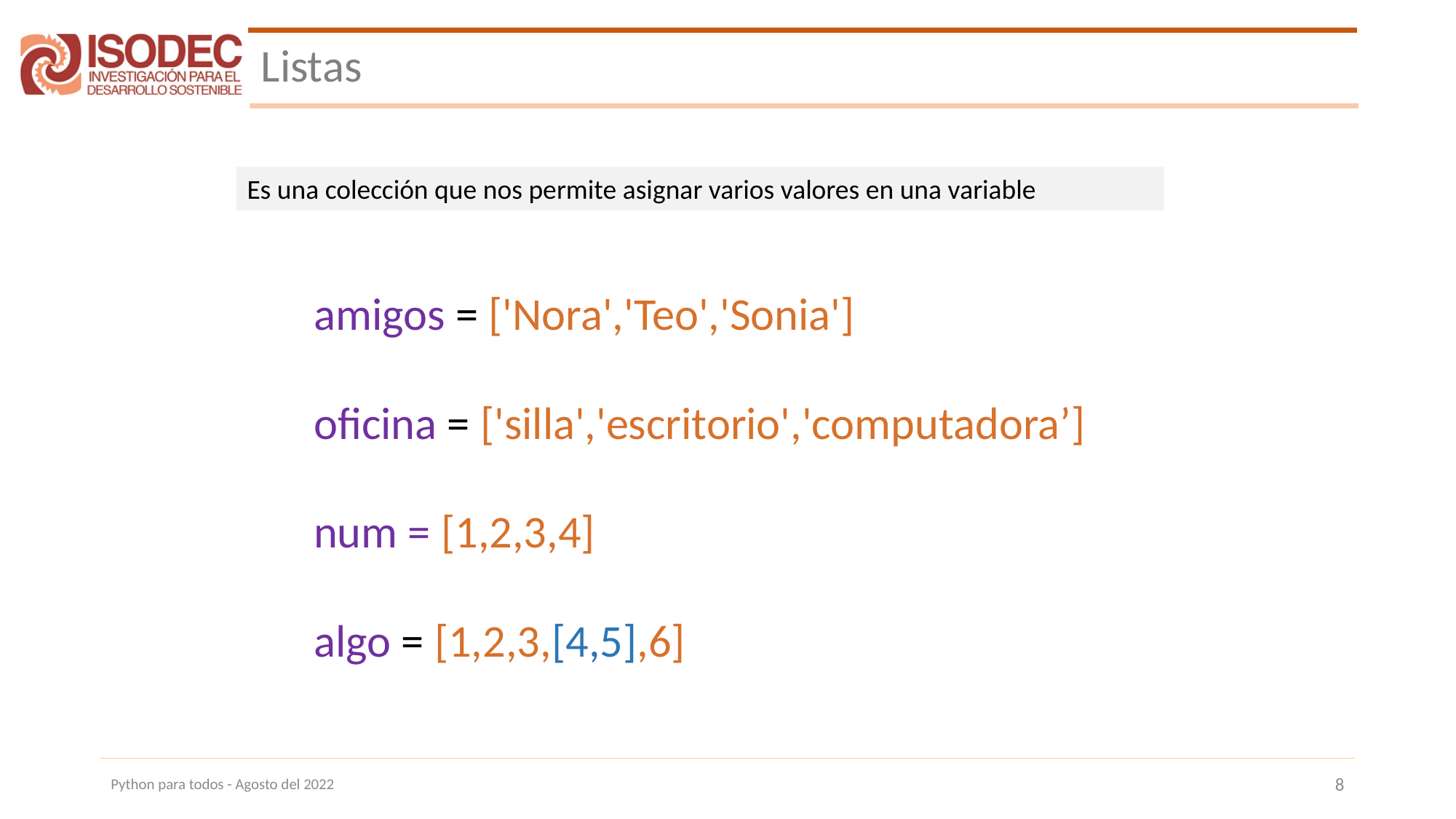

# Listas
Es una colección que nos permite asignar varios valores en una variable
amigos = ['Nora','Teo','Sonia']

oficina = ['silla','escritorio','computadora’]

num = [1,2,3,4]

algo = [1,2,3,[4,5],6]
Python para todos - Agosto del 2022
8